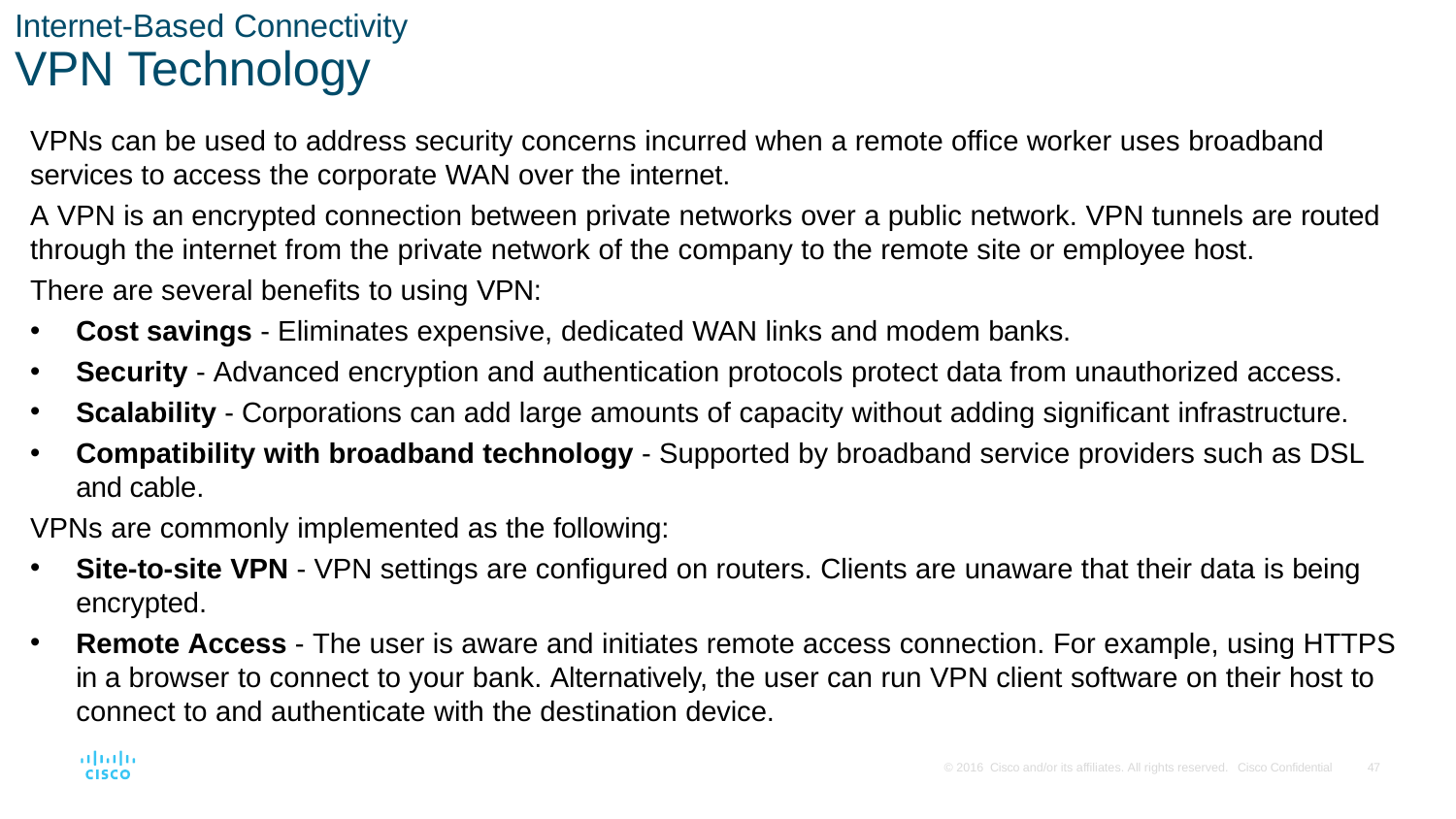

# Internet-Based Connectivity
VPN Technology
VPNs can be used to address security concerns incurred when a remote office worker uses broadband services to access the corporate WAN over the internet.
A VPN is an encrypted connection between private networks over a public network. VPN tunnels are routed
through the internet from the private network of the company to the remote site or employee host.
There are several benefits to using VPN:
Cost savings - Eliminates expensive, dedicated WAN links and modem banks.
Security - Advanced encryption and authentication protocols protect data from unauthorized access.
Scalability - Corporations can add large amounts of capacity without adding significant infrastructure.
Compatibility with broadband technology - Supported by broadband service providers such as DSL and cable.
VPNs are commonly implemented as the following:
Site-to-site VPN - VPN settings are configured on routers. Clients are unaware that their data is being
encrypted.
Remote Access - The user is aware and initiates remote access connection. For example, using HTTPS in a browser to connect to your bank. Alternatively, the user can run VPN client software on their host to connect to and authenticate with the destination device.
© 2016 Cisco and/or its affiliates. All rights reserved. Cisco Confidential
47